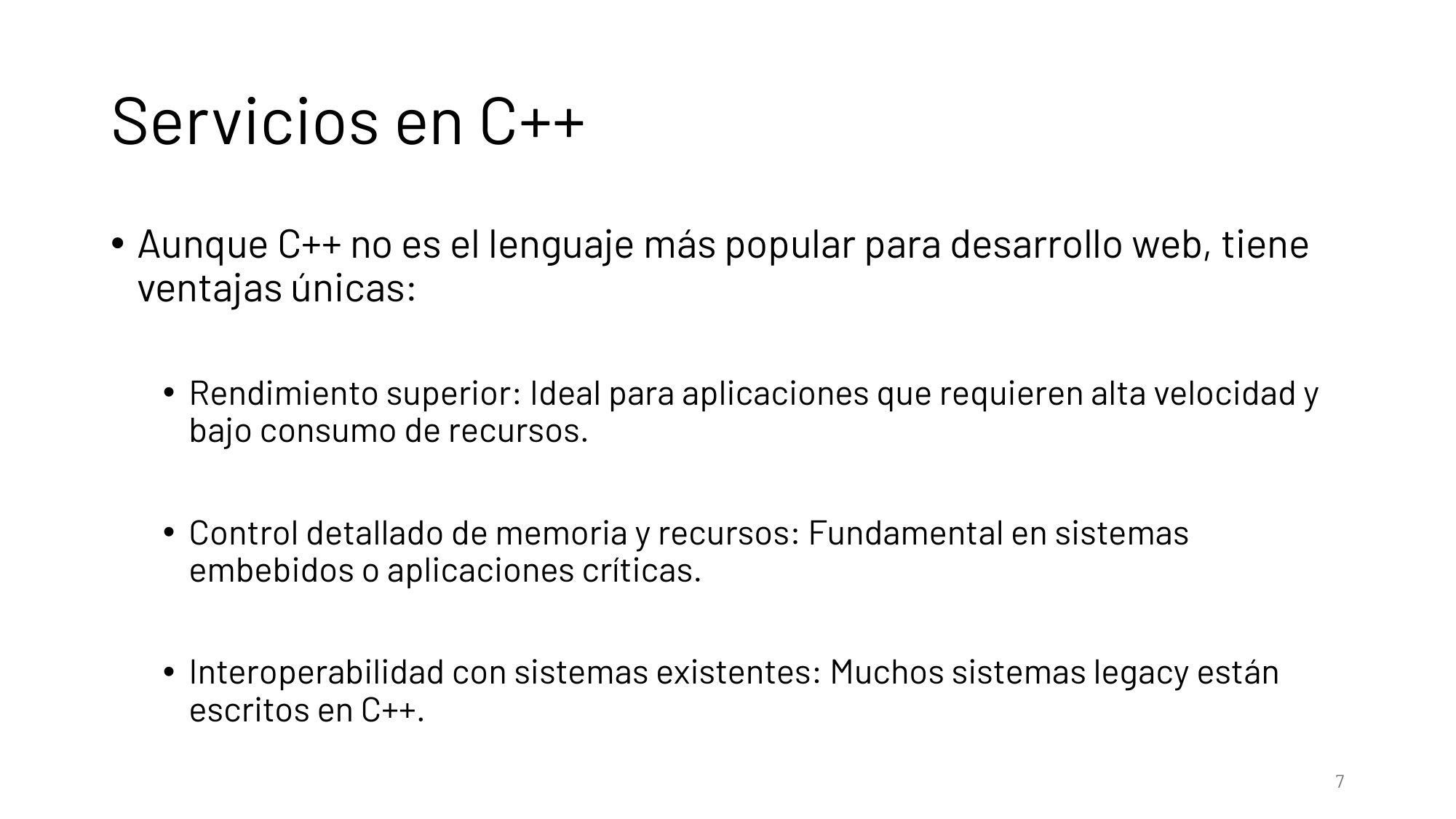

# Servicios en C++
Aunque C++ no es el lenguaje más popular para desarrollo web, tiene ventajas únicas:

Rendimiento superior: Ideal para aplicaciones que requieren alta velocidad y bajo consumo de recursos.

Control detallado de memoria y recursos: Fundamental en sistemas embebidos o aplicaciones críticas.

Interoperabilidad con sistemas existentes: Muchos sistemas legacy están escritos en C++.
7